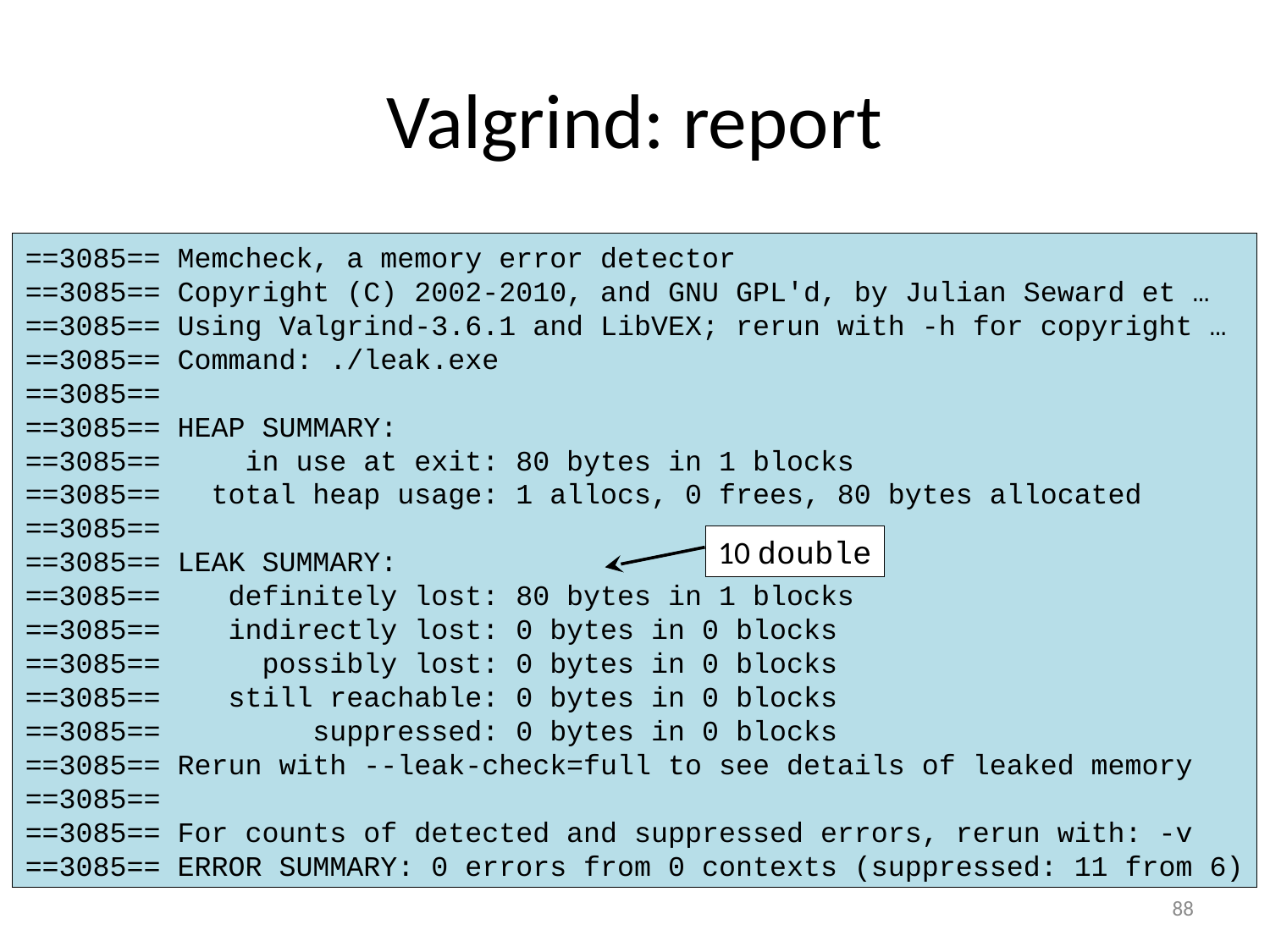

# Valgrind: report
==3085== Memcheck, a memory error detector
==3085== Copyright (C) 2002-2010, and GNU GPL'd, by Julian Seward et …
==3085== Using Valgrind-3.6.1 and LibVEX; rerun with -h for copyright …
==3085== Command: ./leak.exe
==3085==
==3085== HEAP SUMMARY:
==3085==     in use at exit: 80 bytes in 1 blocks
==3085==   total heap usage: 1 allocs, 0 frees, 80 bytes allocated
==3085==
==3085== LEAK SUMMARY:
==3085==    definitely lost: 80 bytes in 1 blocks
==3085==    indirectly lost: 0 bytes in 0 blocks
==3085==      possibly lost: 0 bytes in 0 blocks
==3085==    still reachable: 0 bytes in 0 blocks
==3085==         suppressed: 0 bytes in 0 blocks
==3085== Rerun with --leak-check=full to see details of leaked memory
==3085==
==3085== For counts of detected and suppressed errors, rerun with: -v
==3085== ERROR SUMMARY: 0 errors from 0 contexts (suppressed: 11 from 6)
10 double
88